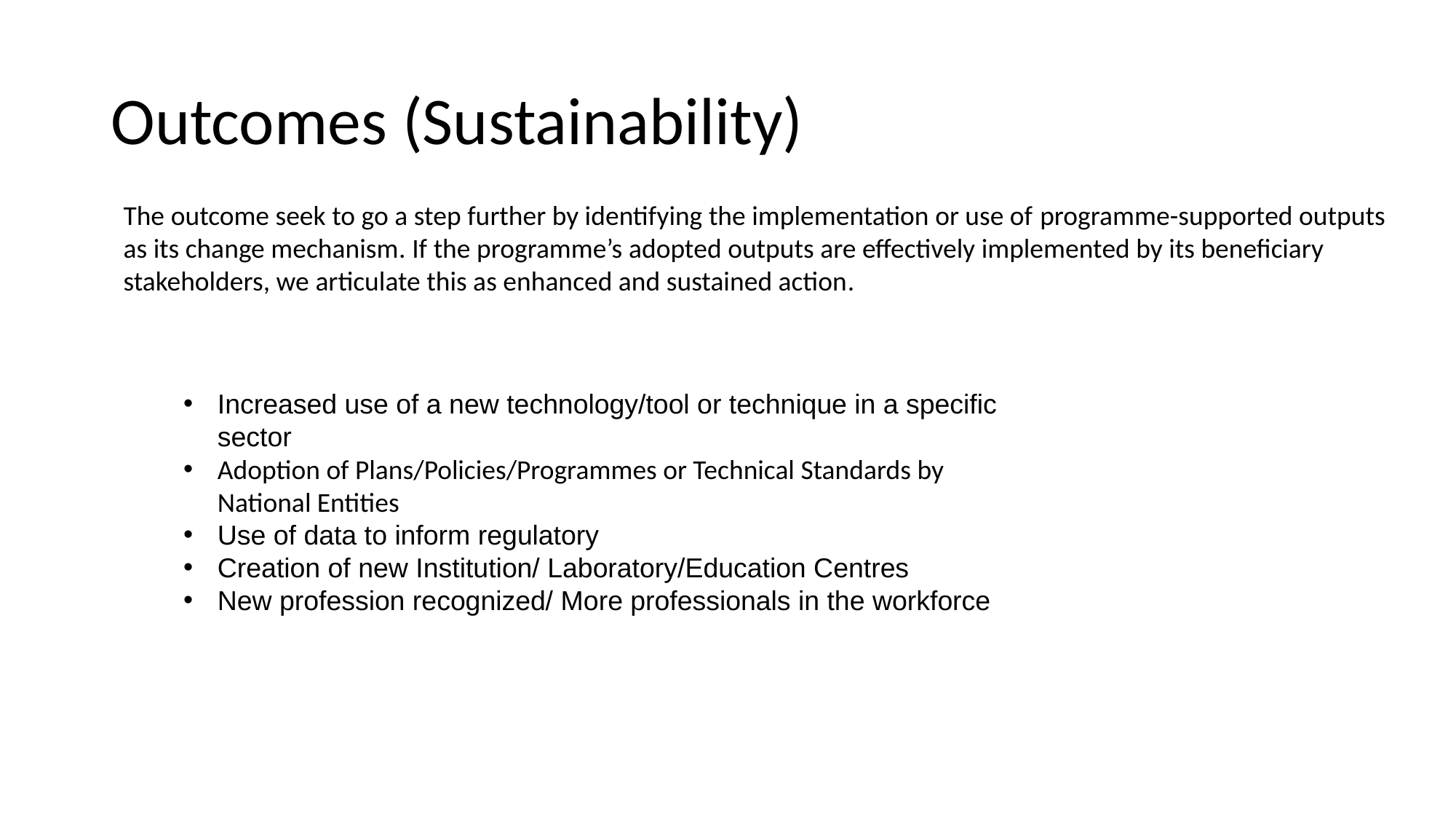

# Outcomes (Sustainability)
The outcome seek to go a step further by identifying the implementation or use of programme-supported outputs as its change mechanism. If the programme’s adopted outputs are effectively implemented by its beneficiary stakeholders, we articulate this as enhanced and sustained action.

Increased use of a new technology/tool or technique in a specific sector
Adoption of Plans/Policies/Programmes or Technical Standards by National Entities
Use of data to inform regulatory
Creation of new Institution/ Laboratory/Education Centres
New profession recognized/ More professionals in the workforce